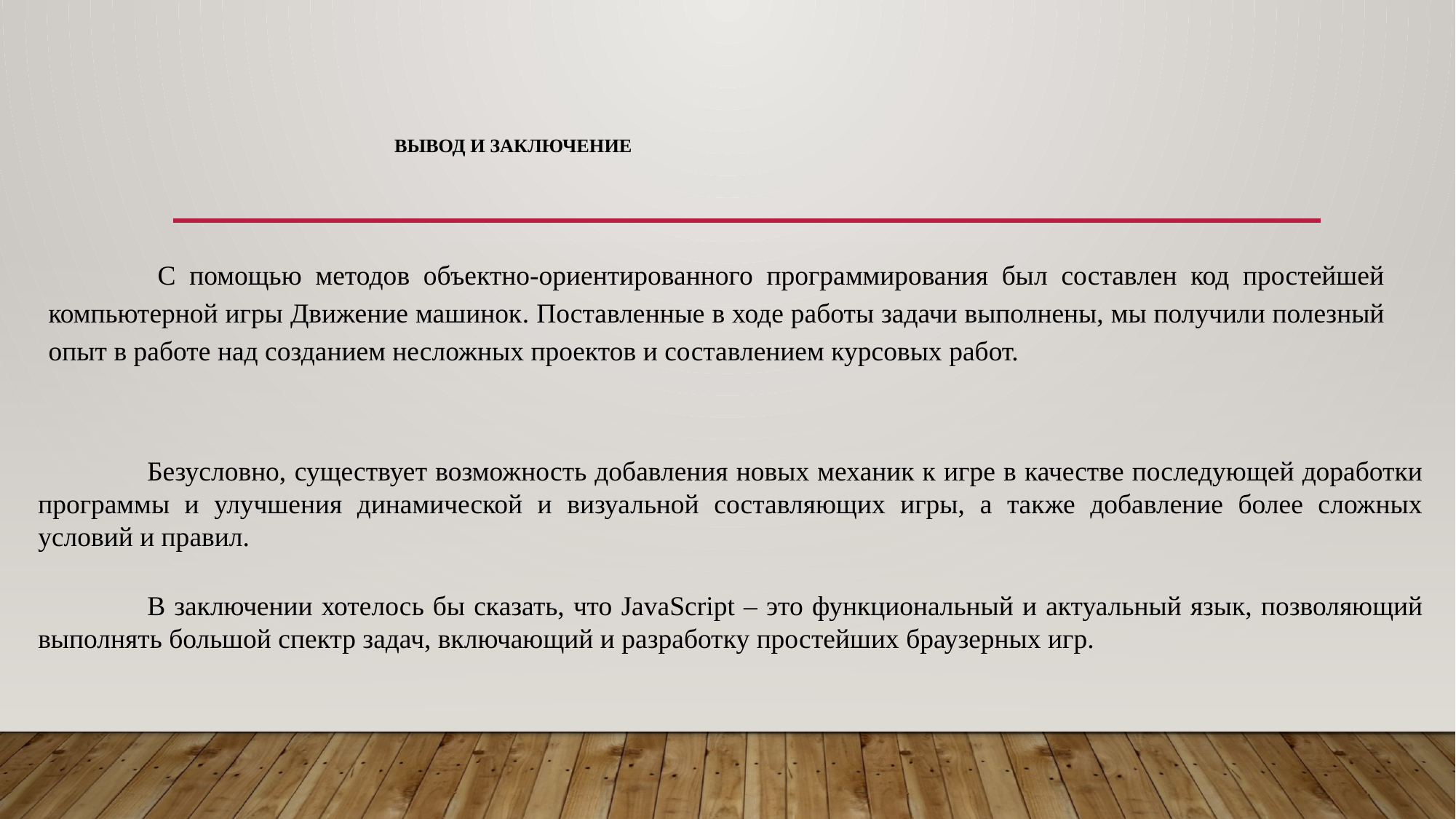

# Вывод И Заключение
	С помощью методов объектно-ориентированного программирования был составлен код простейшей компьютерной игры Движение машинок. Поставленные в ходе работы задачи выполнены, мы получили полезный опыт в работе над созданием несложных проектов и составлением курсовых работ.
	Безусловно, существует возможность добавления новых механик к игре в качестве последующей доработки программы и улучшения динамической и визуальной составляющих игры, а также добавление более сложных условий и правил.
	В заключении хотелось бы сказать, что JavaScript – это функциональный и актуальный язык, позволяющий выполнять большой спектр задач, включающий и разработку простейших браузерных игр.